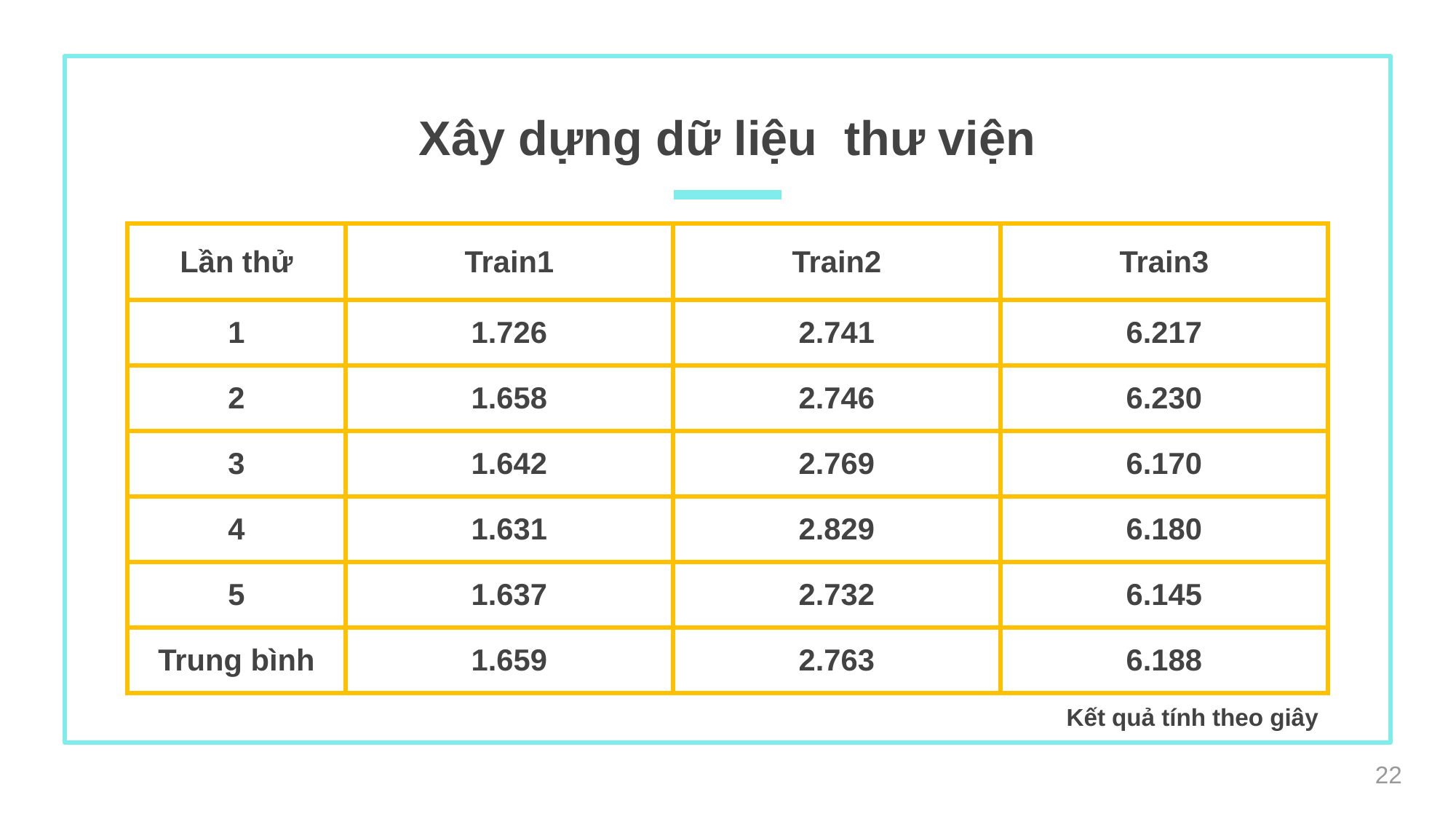

# Xây dựng dữ liệu  thư viện
| Lần thử | Train1 | Train2 | Train3 |
| --- | --- | --- | --- |
| 1 | 1.726 | 2.741 | 6.217 |
| 2 | 1.658 | 2.746 | 6.230 |
| 3 | 1.642 | 2.769 | 6.170 |
| 4 | 1.631 | 2.829 | 6.180 |
| 5 | 1.637 | 2.732 | 6.145 |
| Trung bình | 1.659 | 2.763 | 6.188 |
Kết quả tính theo giây
22